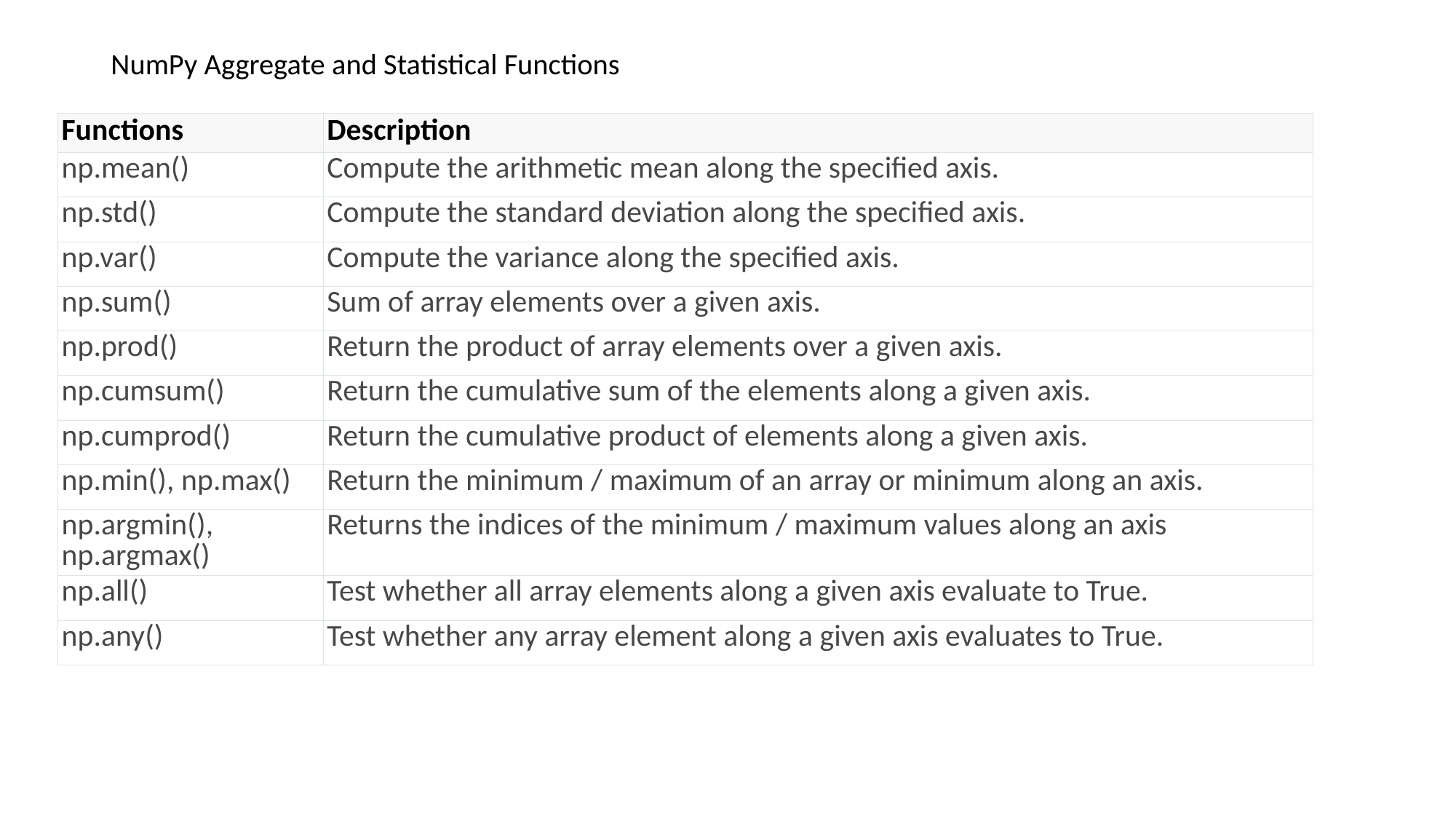

# NumPy Aggregate and Statistical Functions
| Functions | Description |
| --- | --- |
| np.mean() | Compute the arithmetic mean along the specified axis. |
| np.std() | Compute the standard deviation along the specified axis. |
| np.var() | Compute the variance along the specified axis. |
| np.sum() | Sum of array elements over a given axis. |
| np.prod() | Return the product of array elements over a given axis. |
| np.cumsum() | Return the cumulative sum of the elements along a given axis. |
| np.cumprod() | Return the cumulative product of elements along a given axis. |
| np.min(), np.max() | Return the minimum / maximum of an array or minimum along an axis. |
| np.argmin(), np.argmax() | Returns the indices of the minimum / maximum values along an axis |
| np.all() | Test whether all array elements along a given axis evaluate to True. |
| np.any() | Test whether any array element along a given axis evaluates to True. |